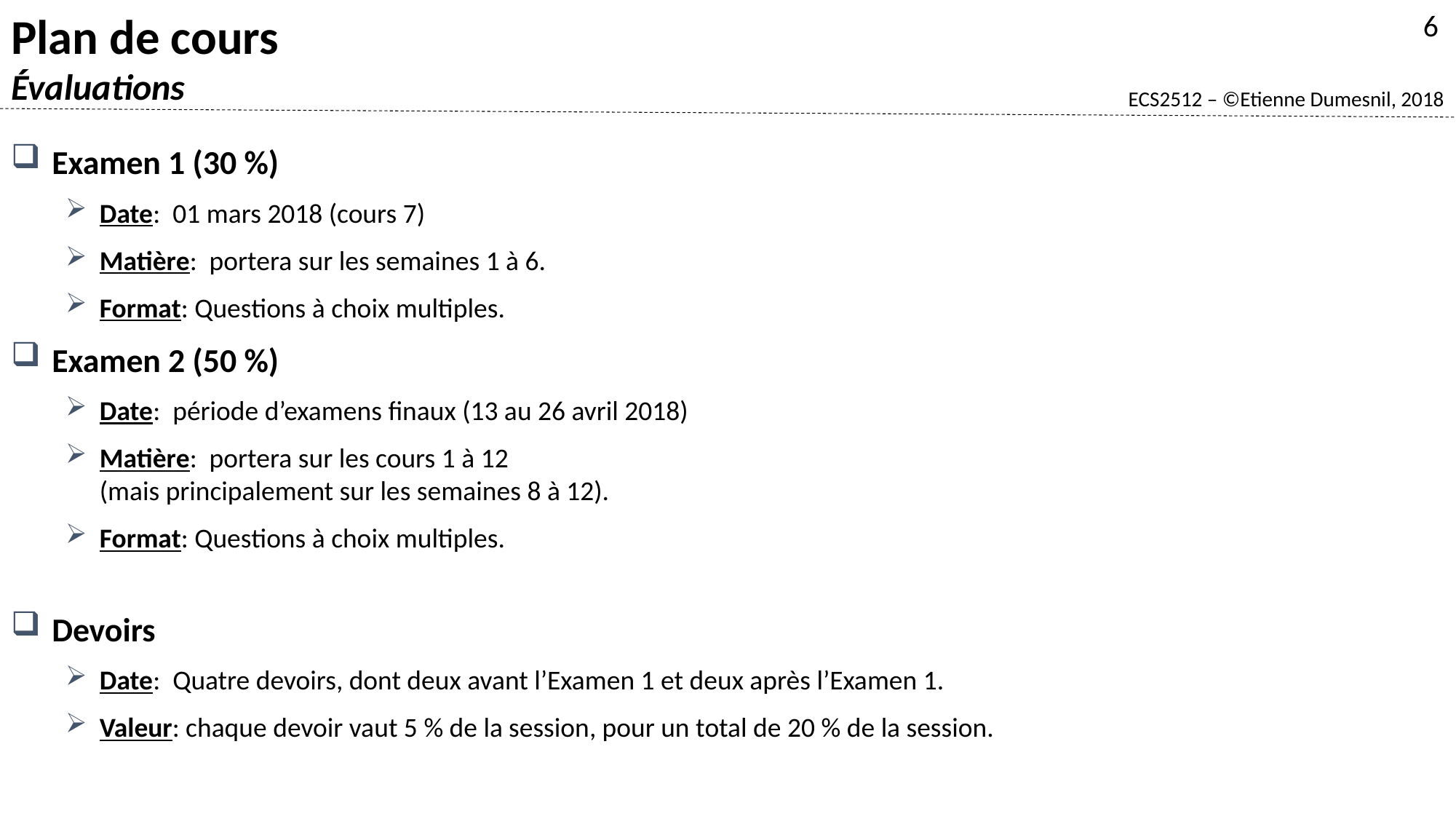

Plan de cours
Évaluations
6
Examen 1 (30 %)
Date:  01 mars 2018 (cours 7)
Matière:  portera sur les semaines 1 à 6.
Format: Questions à choix multiples.
Examen 2 (50 %)
Date:  période d’examens finaux (13 au 26 avril 2018)
Matière:  portera sur les cours 1 à 12
(mais principalement sur les semaines 8 à 12).
Format: Questions à choix multiples.

Devoirs
Date:  Quatre devoirs, dont deux avant l’Examen 1 et deux après l’Examen 1.
Valeur: chaque devoir vaut 5 % de la session, pour un total de 20 % de la session.